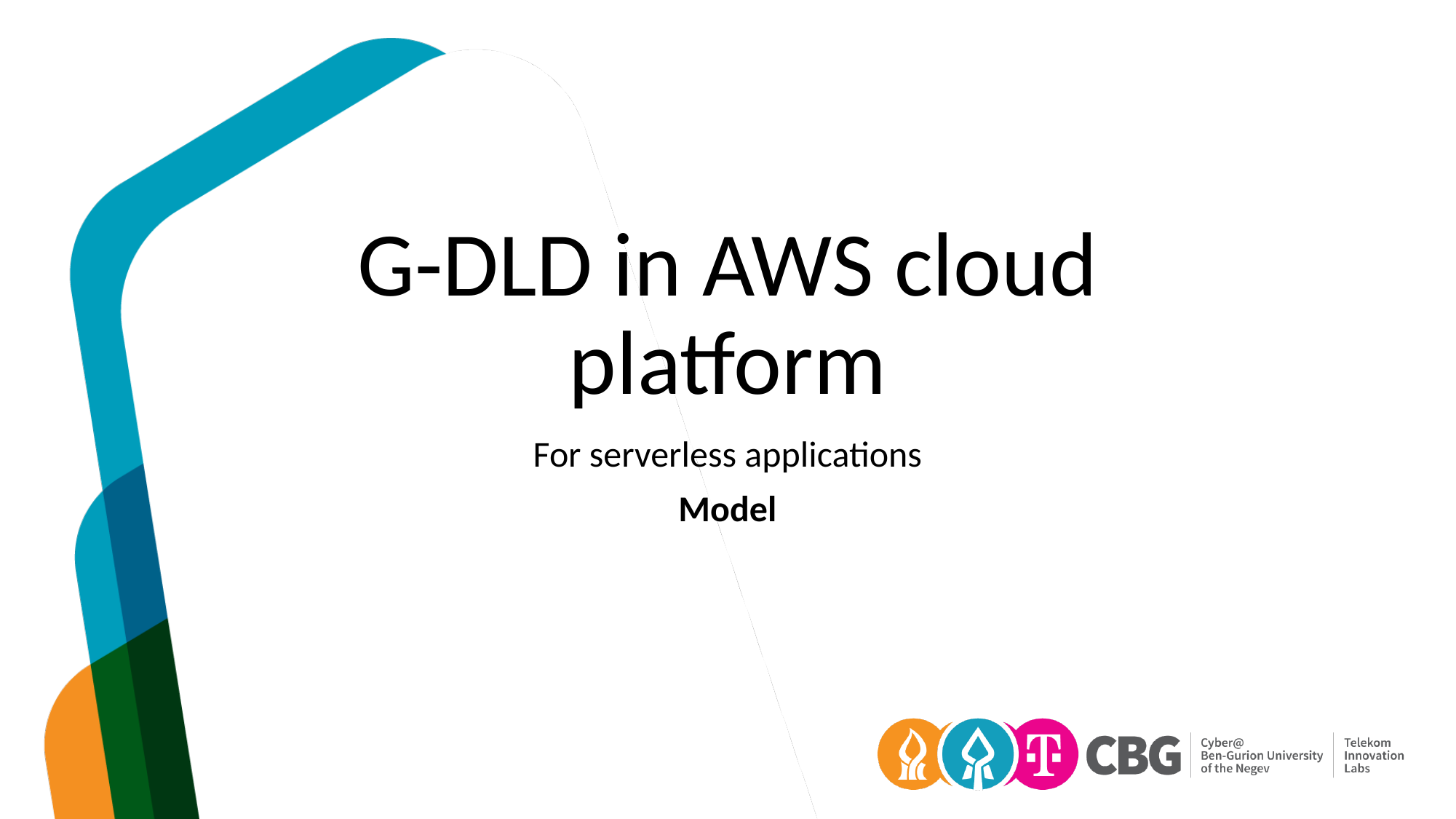

# G-DLD in AWS cloud platform
For serverless applications
Model